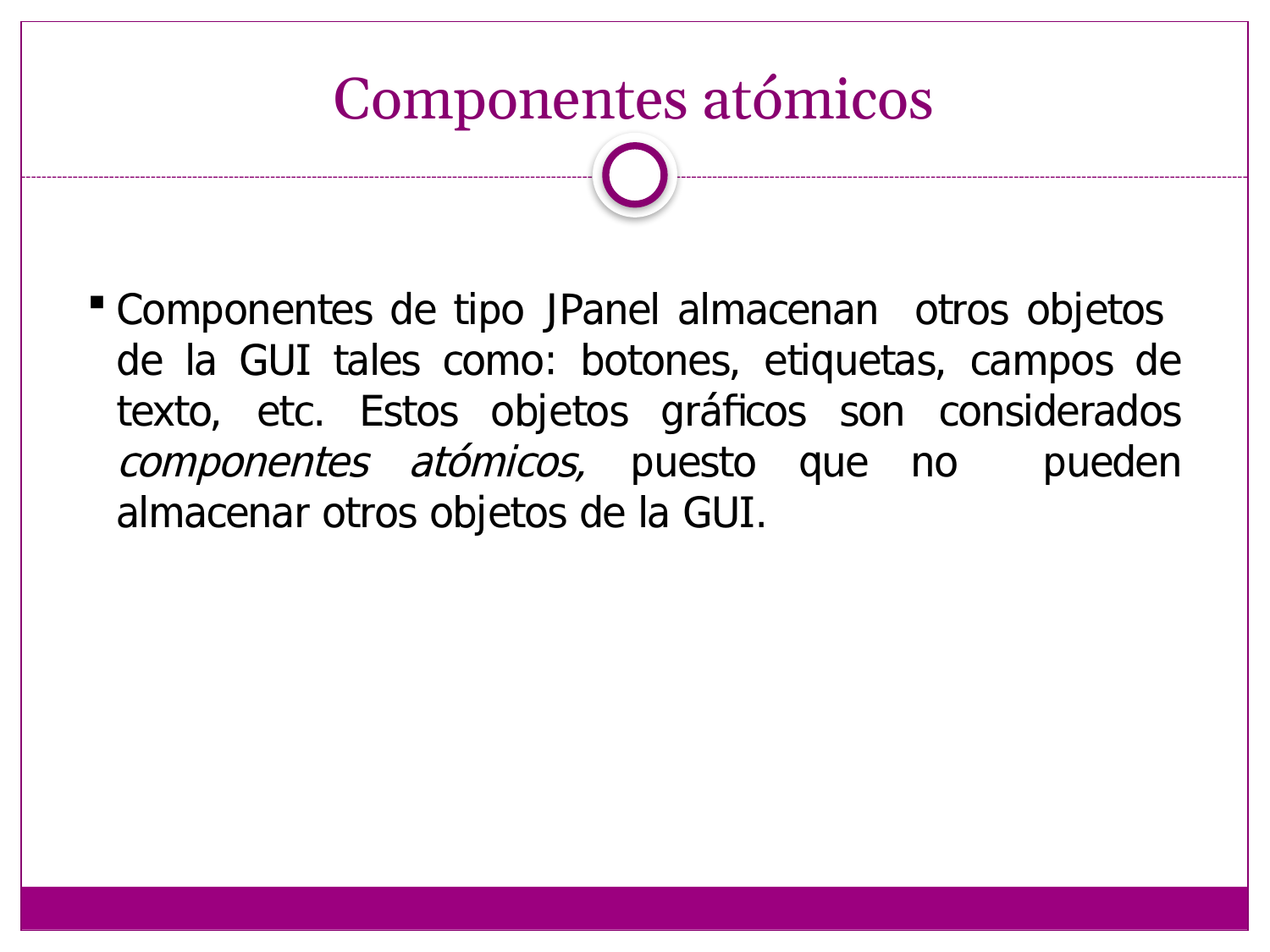

# Componentes atómicos
Componentes de tipo JPanel almacenan  otros objetos  de la GUI tales como: botones, etiquetas, campos de texto, etc. Estos objetos gráficos son considerados componentes atómicos, puesto que no  pueden almacenar otros objetos de la GUI.